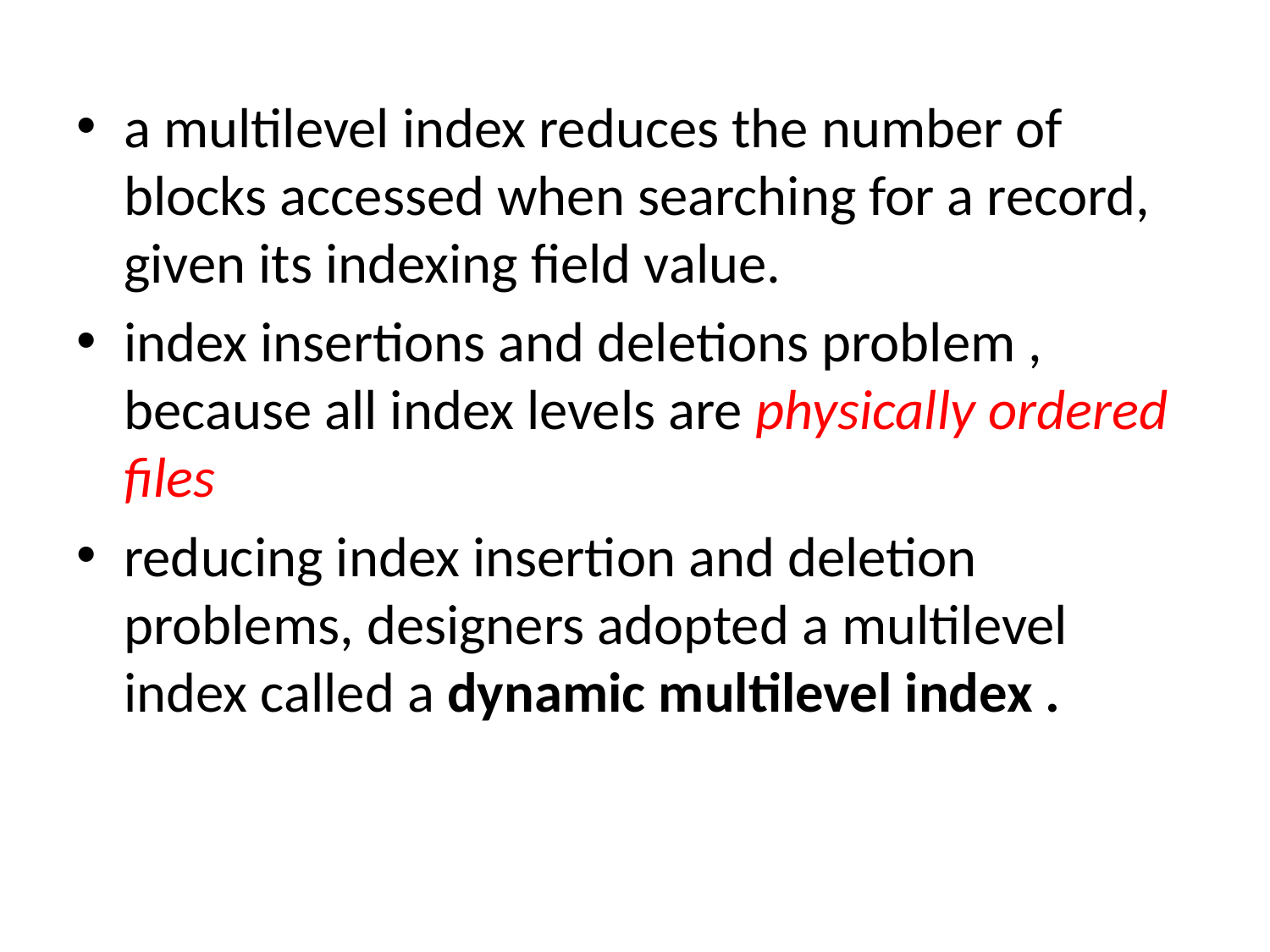

a multilevel index reduces the number of blocks accessed when searching for a record, given its indexing field value.
index insertions and deletions problem , because all index levels are physically ordered files
reducing index insertion and deletion problems, designers adopted a multilevel index called a dynamic multilevel index .